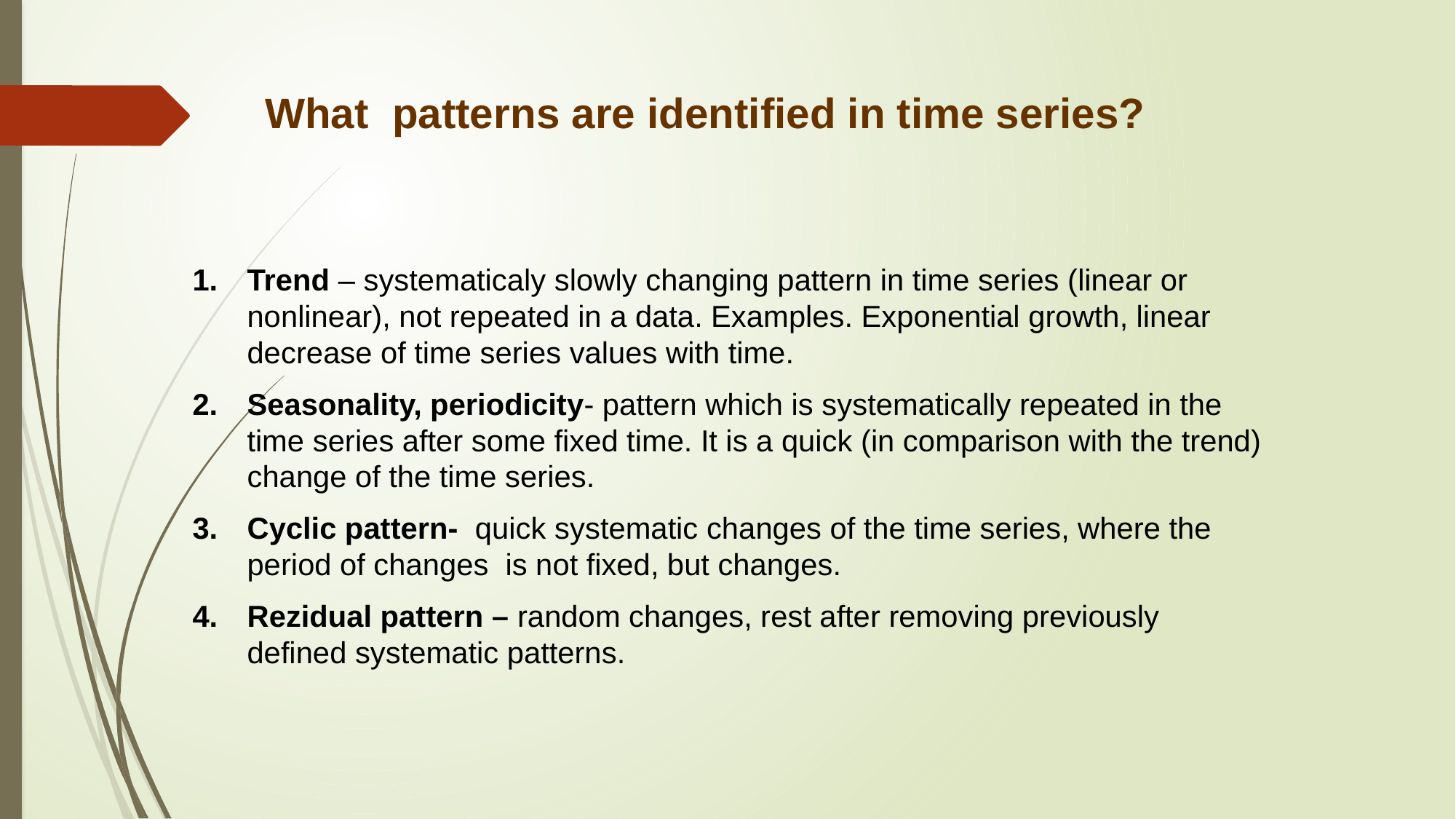

What  patterns are identified in time series?
Trend – systematicaly slowly changing pattern in time series (linear or nonlinear), not repeated in a data. Examples. Exponential growth, linear decrease of time series values with time.
Seasonality, periodicity- pattern which is systematically repeated in the time series after some fixed time. It is a quick (in comparison with the trend) change of the time series.
Cyclic pattern-  quick systematic changes of the time series, where the period of changes  is not fixed, but changes.
Rezidual pattern – random changes, rest after removing previously defined systematic patterns.